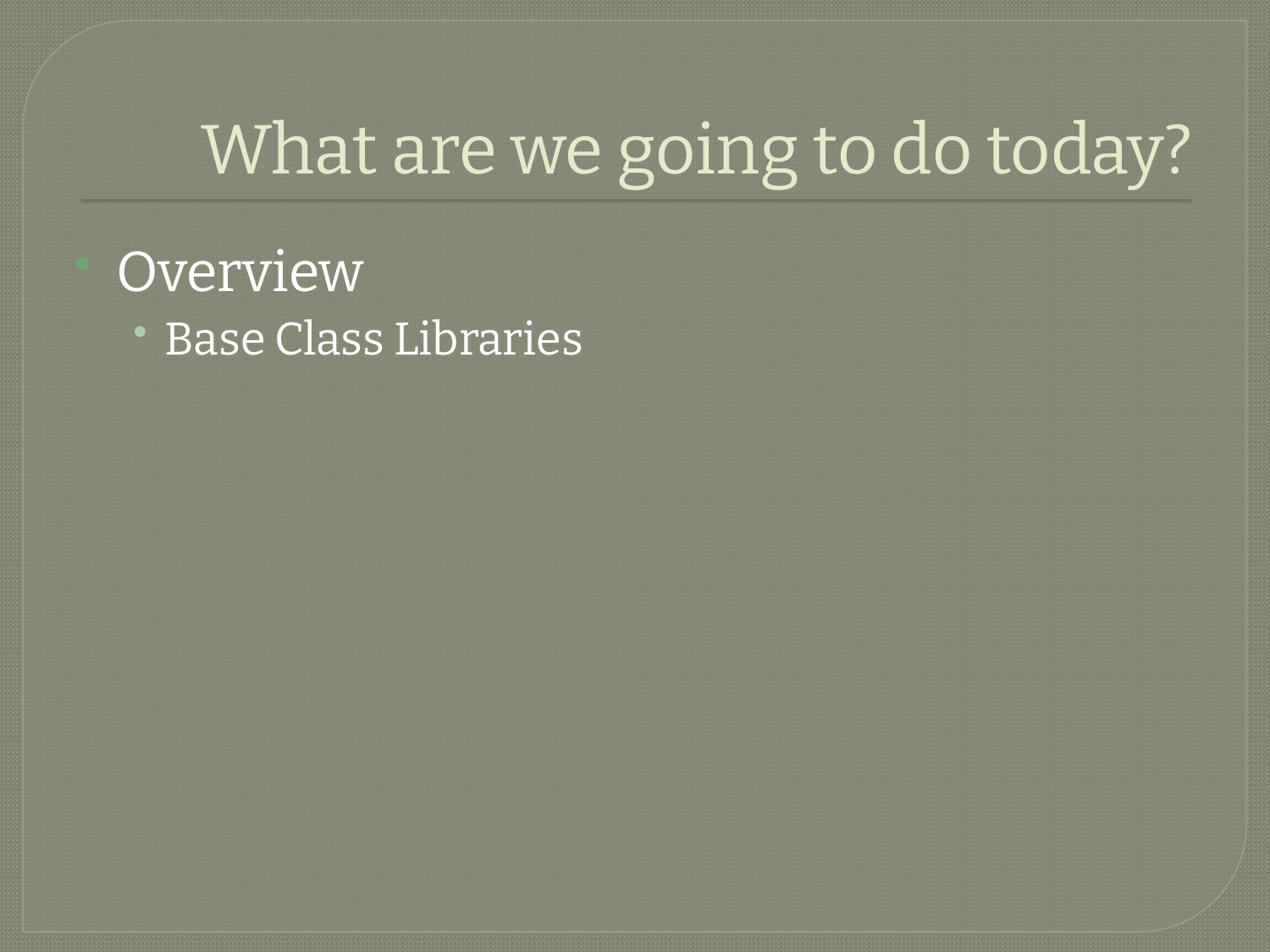

# What are we going to do today?
Overview
Base Class Libraries